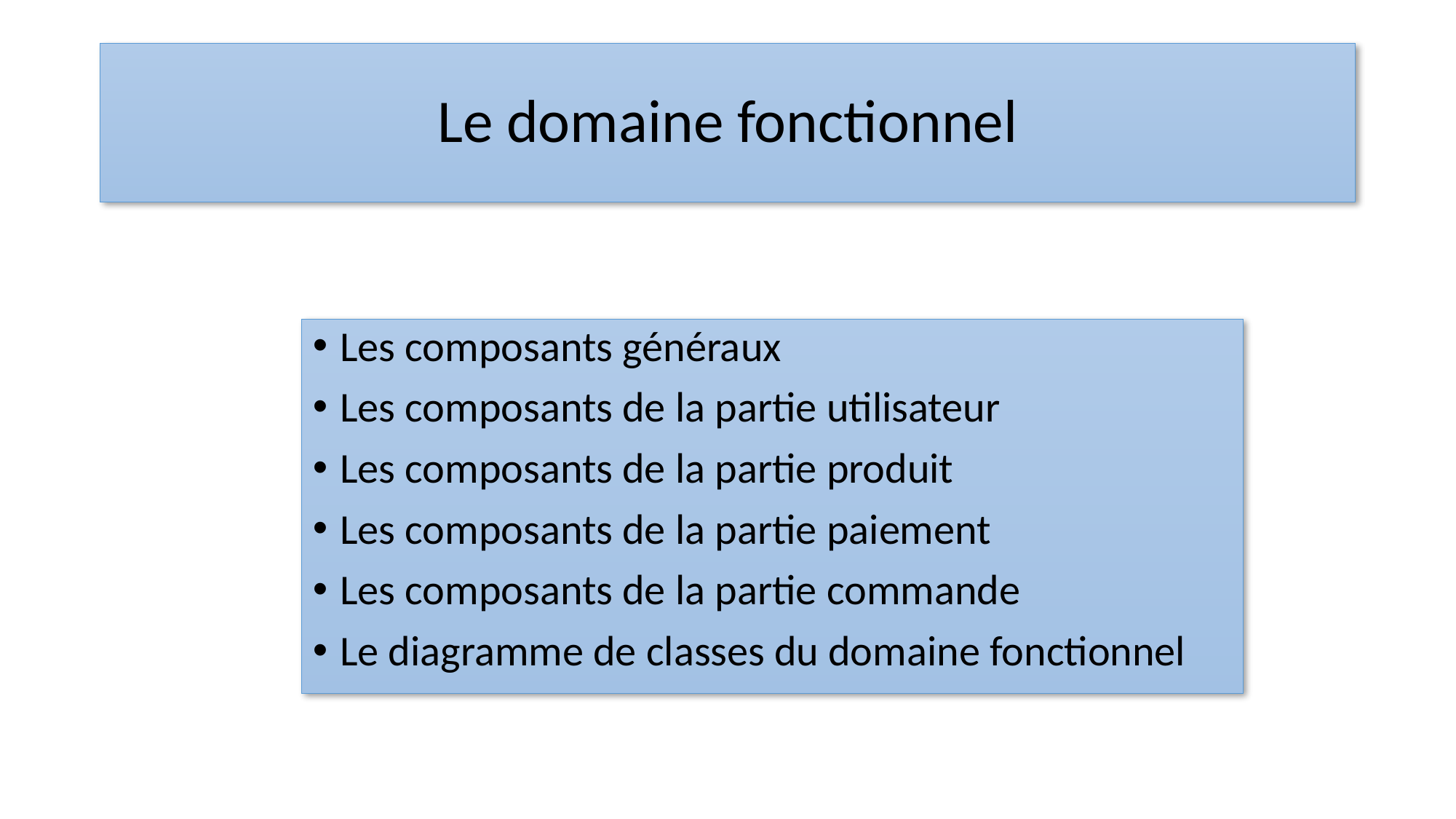

# Le domaine fonctionnel
Les composants généraux
Les composants de la partie utilisateur
Les composants de la partie produit
Les composants de la partie paiement
Les composants de la partie commande
Le diagramme de classes du domaine fonctionnel